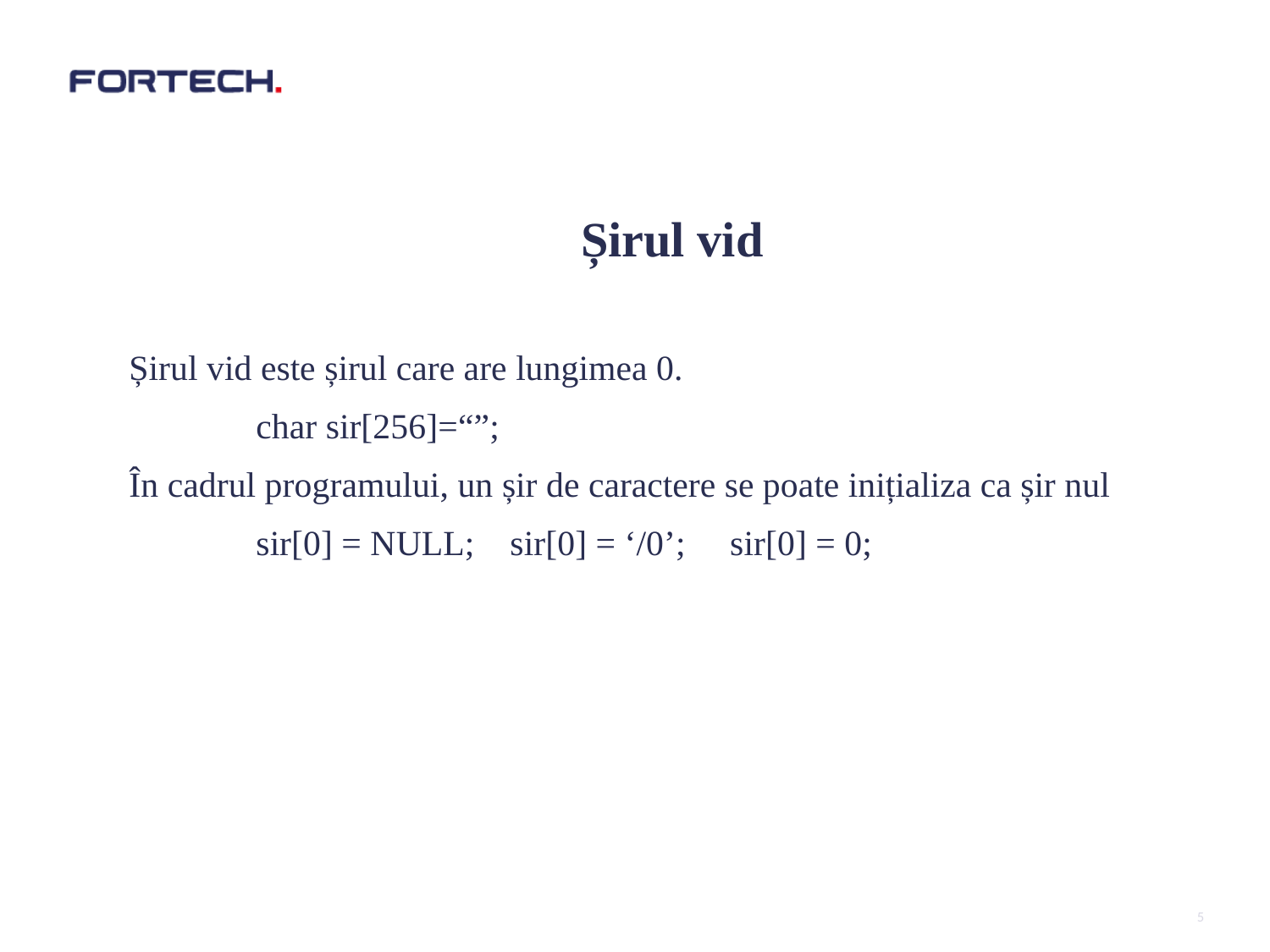

#
Șirul vid
Șirul vid este șirul care are lungimea 0.
	char sir[256]=“”;
În cadrul programului, un șir de caractere se poate inițializa ca șir nul
	sir[0] = NULL;    sir[0] = ‘/0’;     sir[0] = 0;

5